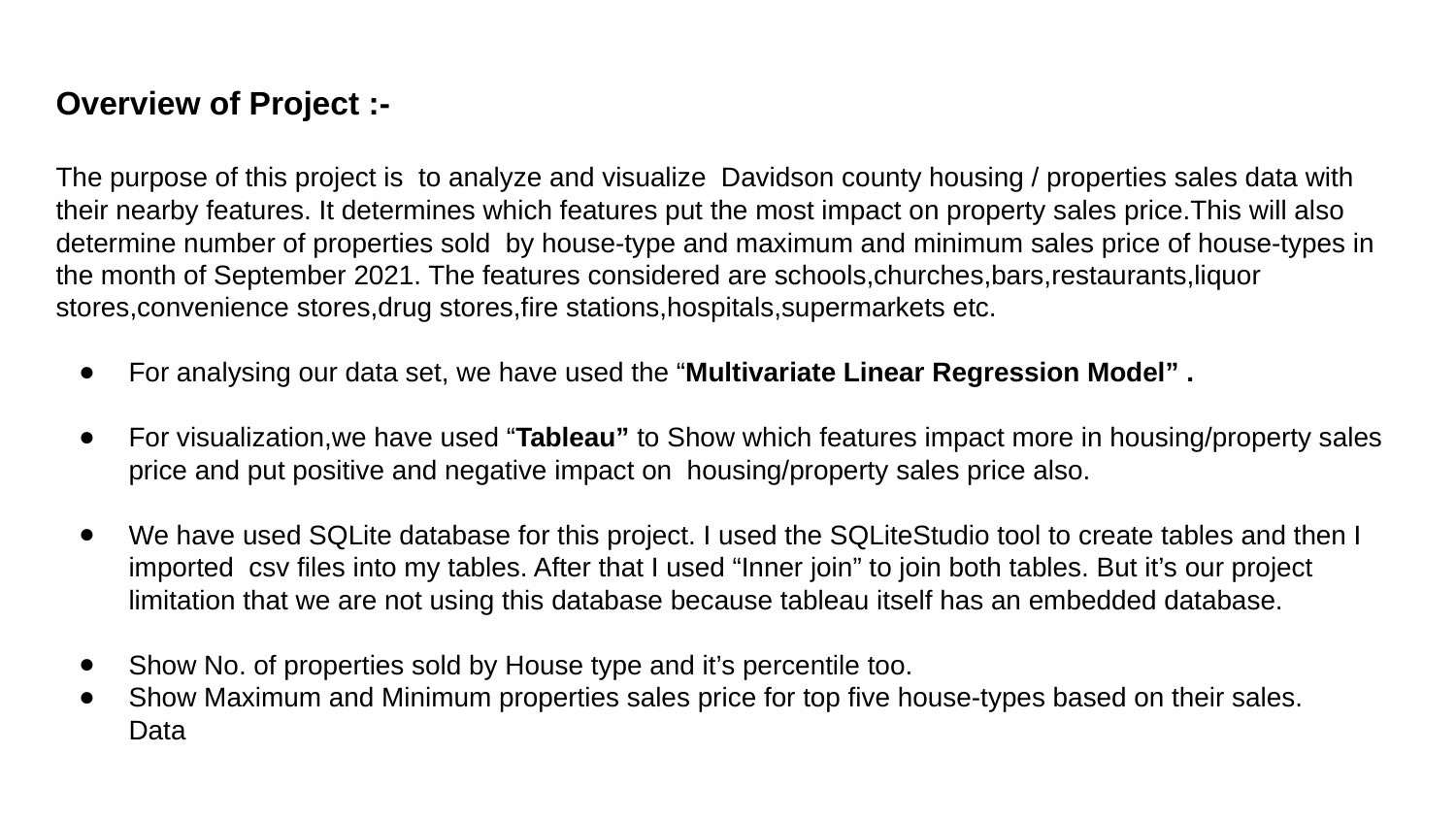

# Overview of Project :-

The purpose of this project is  to analyze and visualize  Davidson county housing / properties sales data with their nearby features. It determines which features put the most impact on property sales price.This will also determine number of properties sold  by house-type and maximum and minimum sales price of house-types in the month of September 2021. The features considered are schools,churches,bars,restaurants,liquor stores,convenience stores,drug stores,fire stations,hospitals,supermarkets etc.

For analysing our data set, we have used the “Multivariate Linear Regression Model” .

For visualization,we have used “Tableau” to Show which features impact more in housing/property sales price and put positive and negative impact on  housing/property sales price also.

We have used SQLite database for this project. I used the SQLiteStudio tool to create tables and then I imported  csv files into my tables. After that I used “Inner join” to join both tables. But it’s our project limitation that we are not using this database because tableau itself has an embedded database.

Show No. of properties sold by House type and it’s percentile too.
Show Maximum and Minimum properties sales price for top five house-types based on their sales.
Data